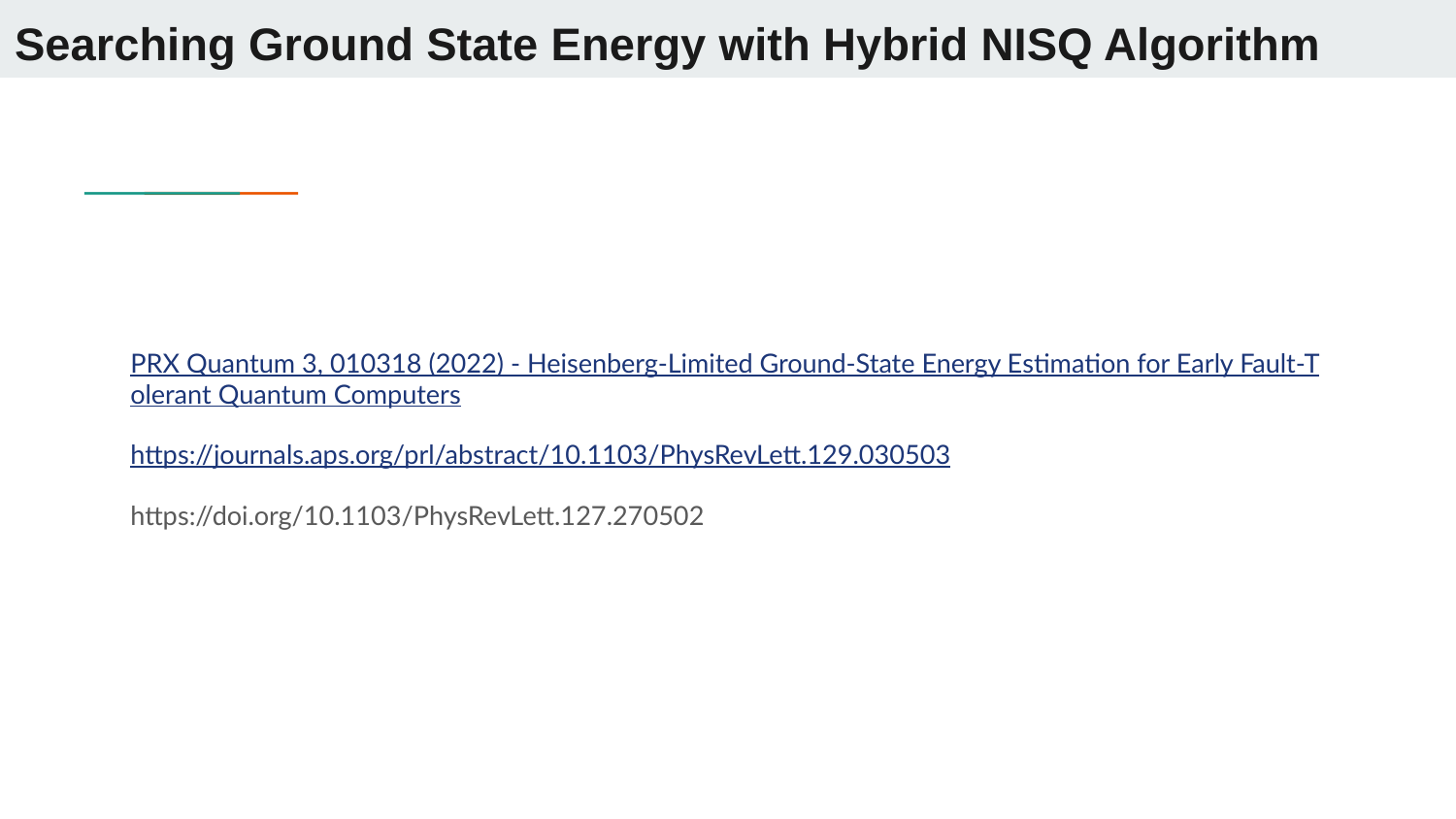

# Searching Ground State Energy with Hybrid NISQ Algorithm
PRX Quantum 3, 010318 (2022) - Heisenberg-Limited Ground-State Energy Estimation for Early Fault-Tolerant Quantum Computers
https://journals.aps.org/prl/abstract/10.1103/PhysRevLett.129.030503
https://doi.org/10.1103/PhysRevLett.127.270502